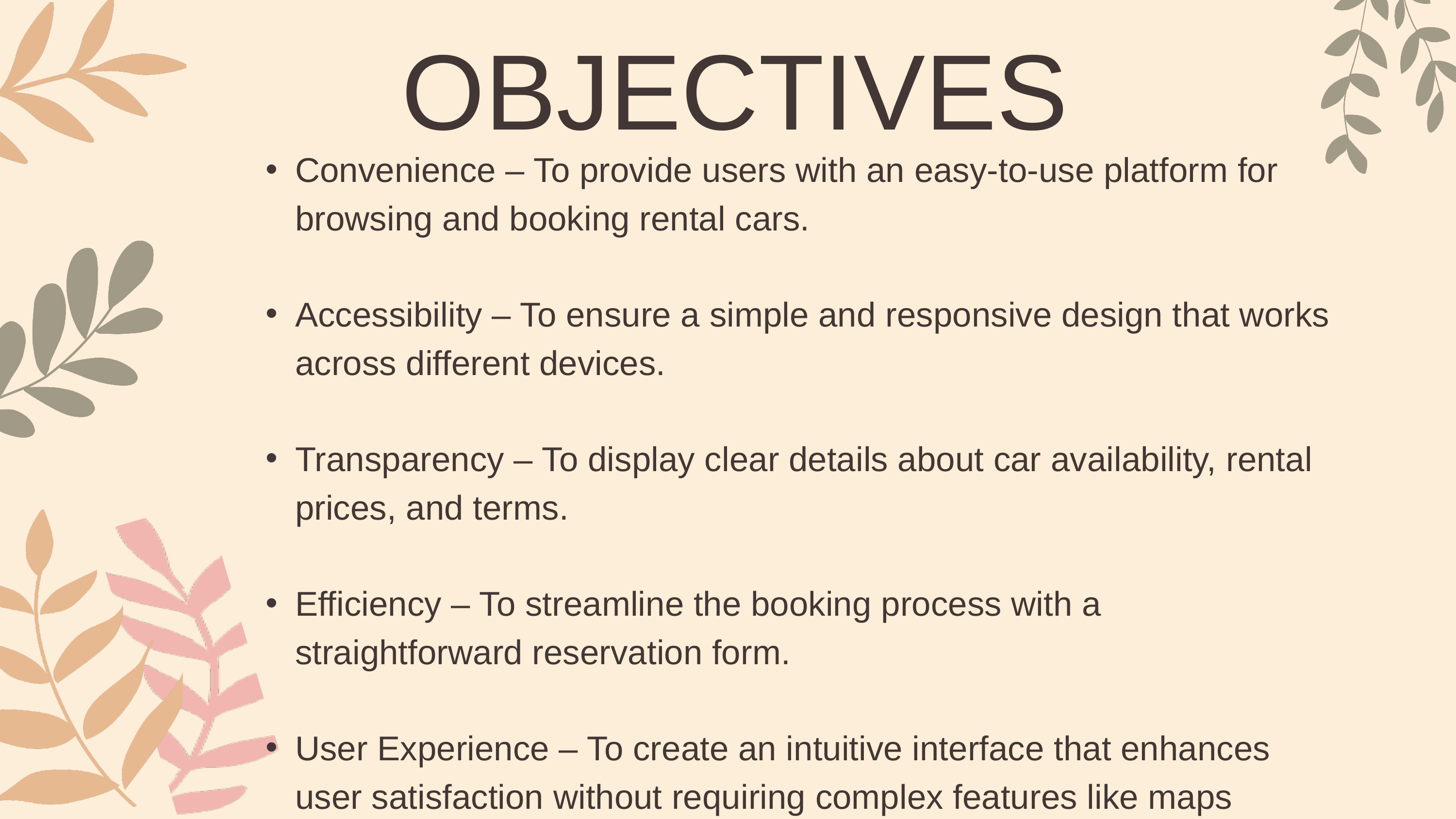

OBJECTIVES

Convenience – To provide users with an easy-to-use platform for browsing and booking rental cars.

Accessibility – To ensure a simple and responsive design that works across different devices.

Transparency – To display clear details about car availability, rental prices, and terms.

Efficiency – To streamline the booking process with a straightforward reservation form.

User Experience – To create an intuitive interface that enhances user satisfaction without requiring complex features like maps